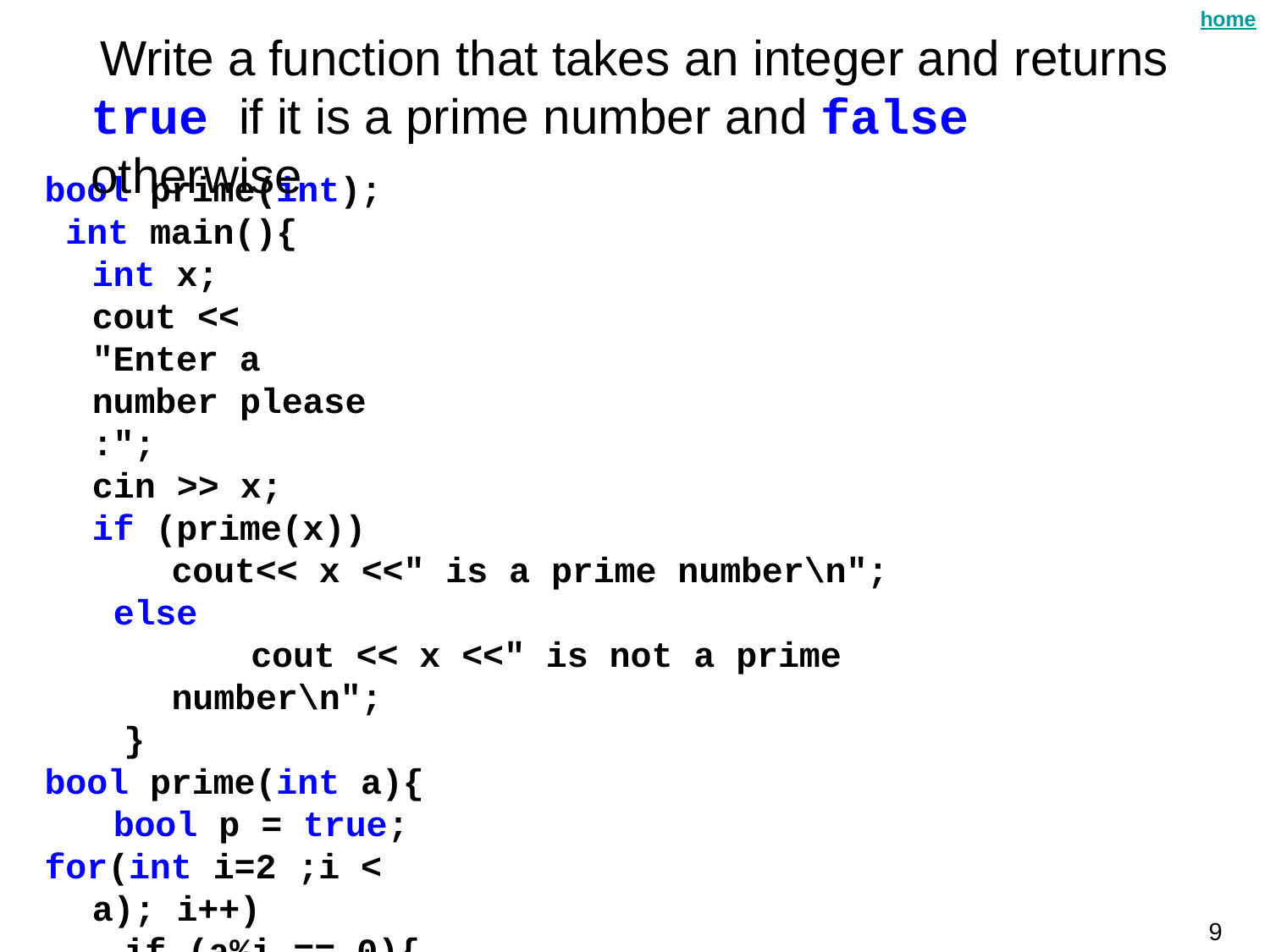

home
# Write a function that takes an integer and returns
true if it is a prime number and false otherwise
bool prime(int);  int main(){
int x;
cout << "Enter a number please :";
cin >> x;
if (prime(x))
cout<< x <<" is a prime number\n";  else
cout << x <<" is not a prime number\n";
}
bool prime(int a){  bool p = true;
for(int i=2 ;i < a); i++)
if (a%i == 0){ p = false;	break; }

return p;
}
9